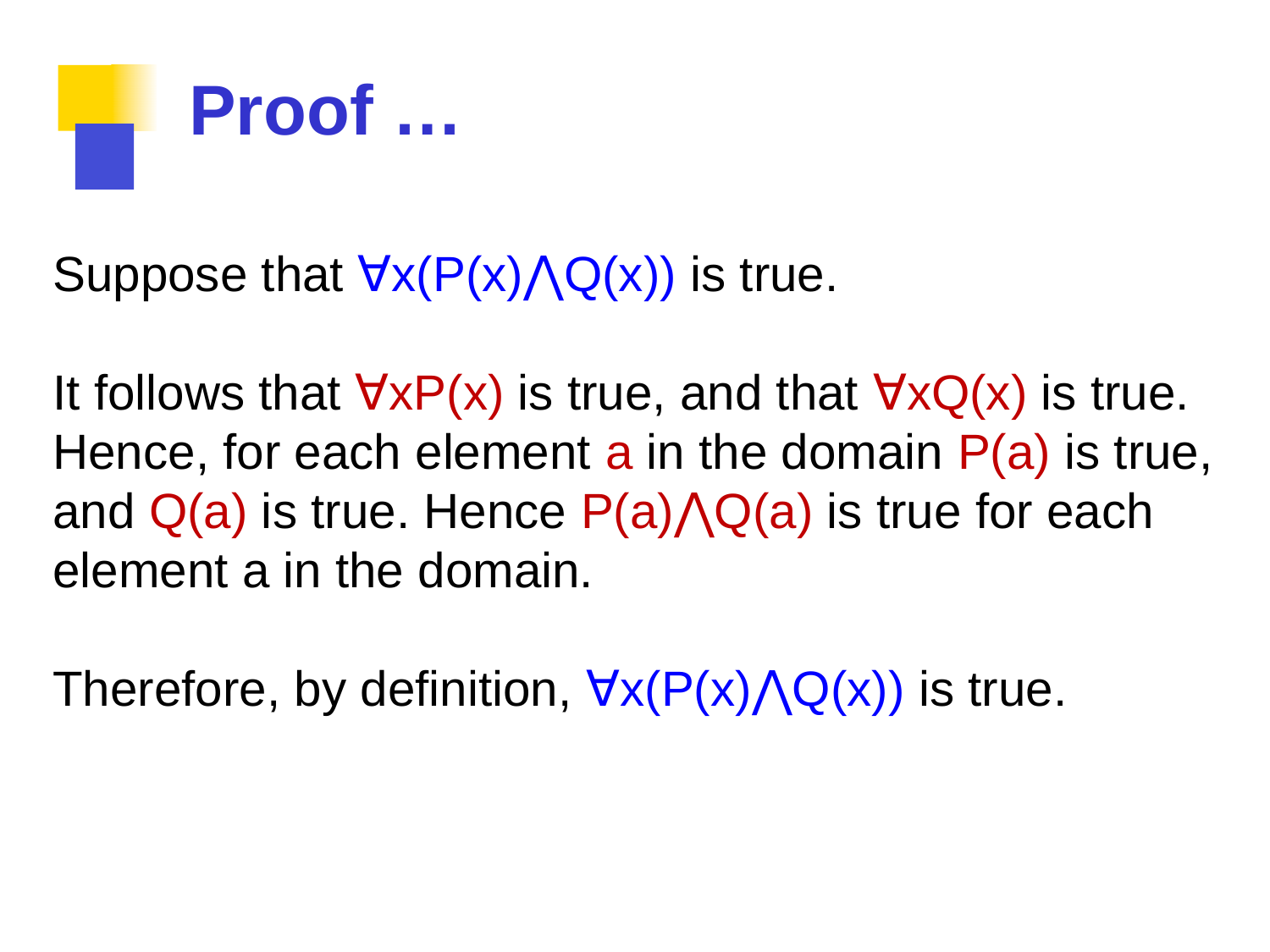

# Proof …
Suppose that ∀x(P(x)⋀Q(x)) is true.
It follows that ∀xP(x) is true, and that ∀xQ(x) is true.
Hence, for each element a in the domain P(a) is true, and Q(a) is true. Hence P(a)⋀Q(a) is true for each element a in the domain.
Therefore, by definition, ∀x(P(x)⋀Q(x)) is true.